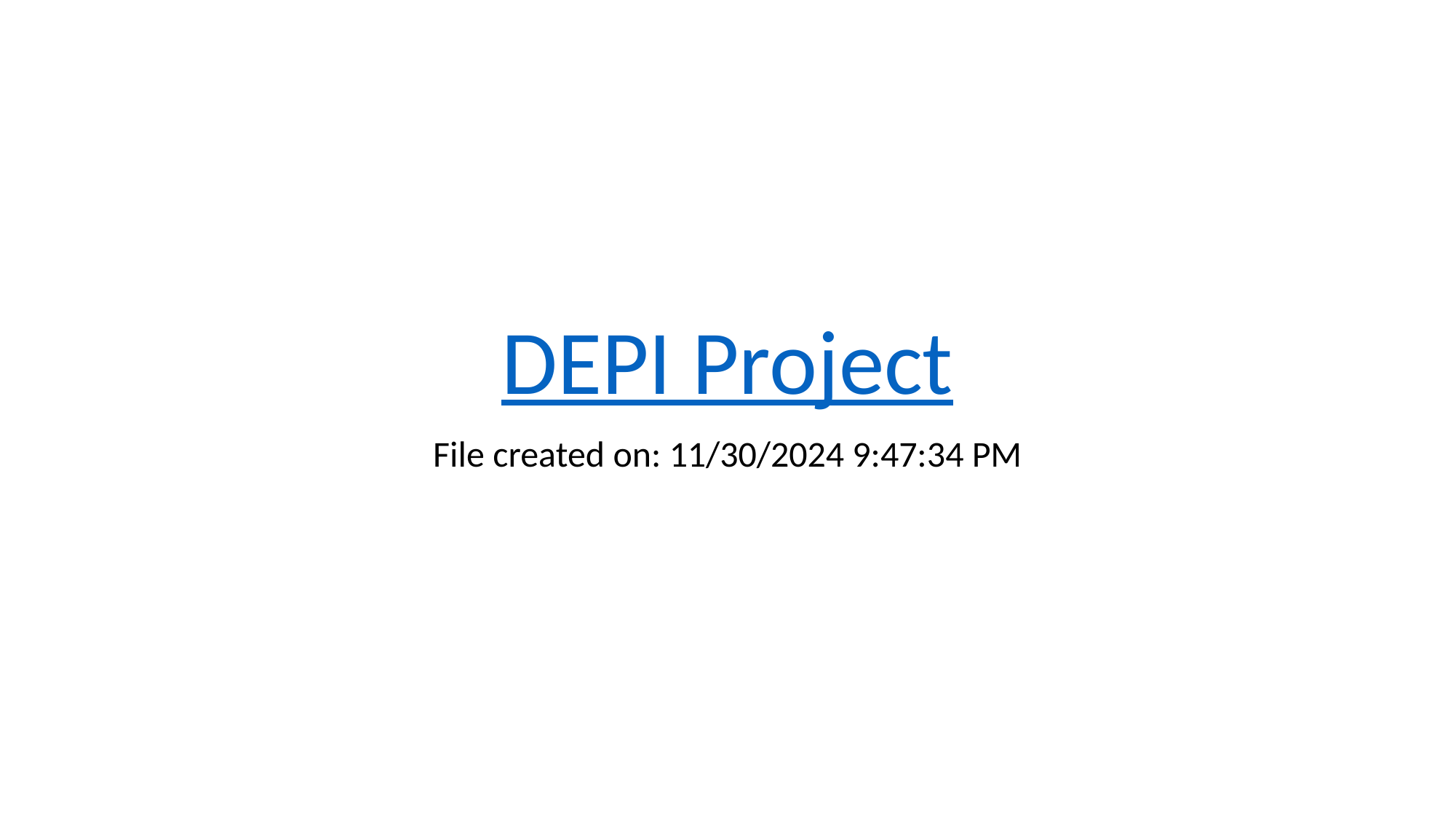

# DEPI Project
File created on: 11/30/2024 9:47:34 PM